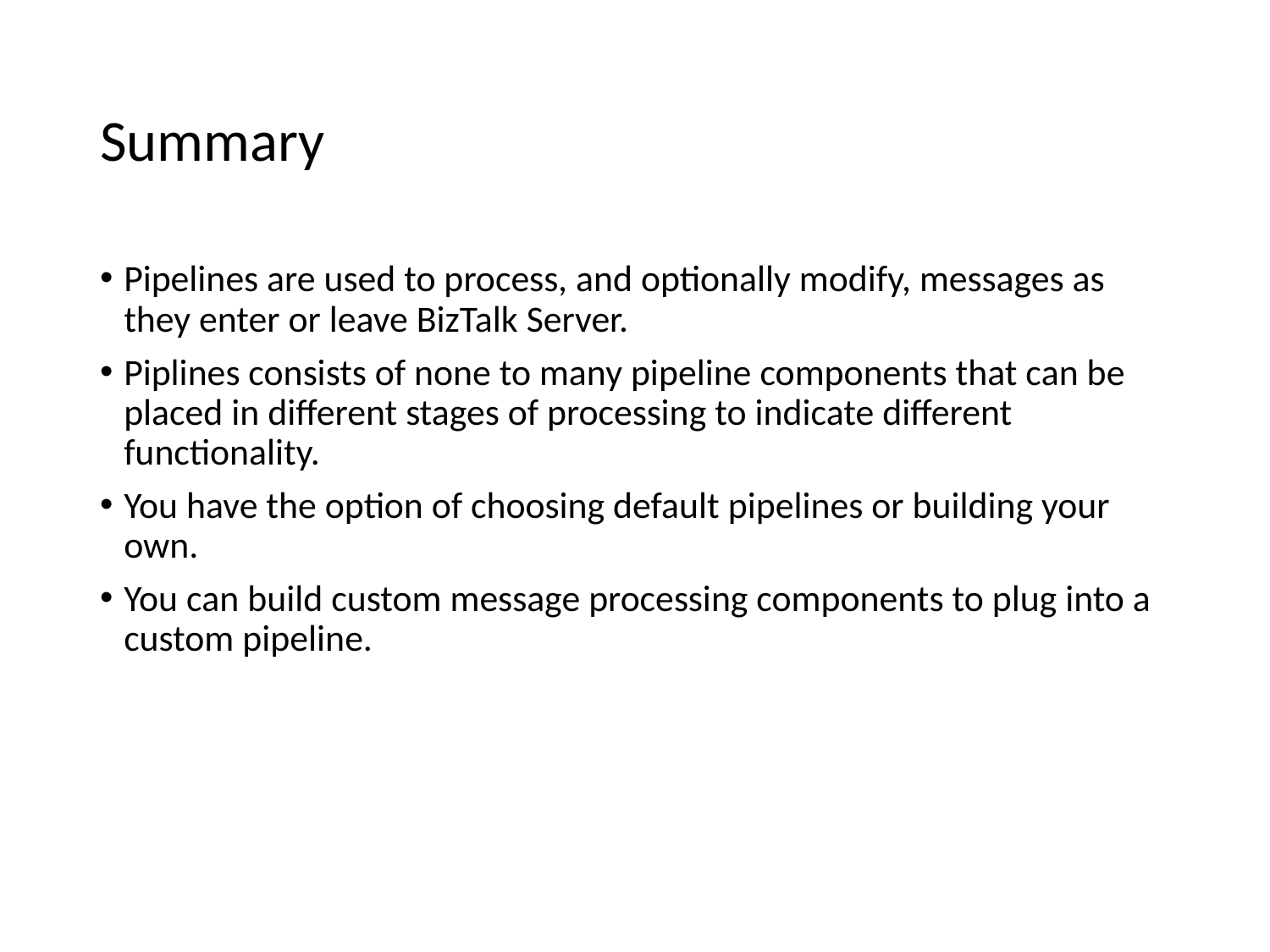

# Summary
Pipelines are used to process, and optionally modify, messages as they enter or leave BizTalk Server.
Piplines consists of none to many pipeline components that can be placed in different stages of processing to indicate different functionality.
You have the option of choosing default pipelines or building your own.
You can build custom message processing components to plug into a custom pipeline.